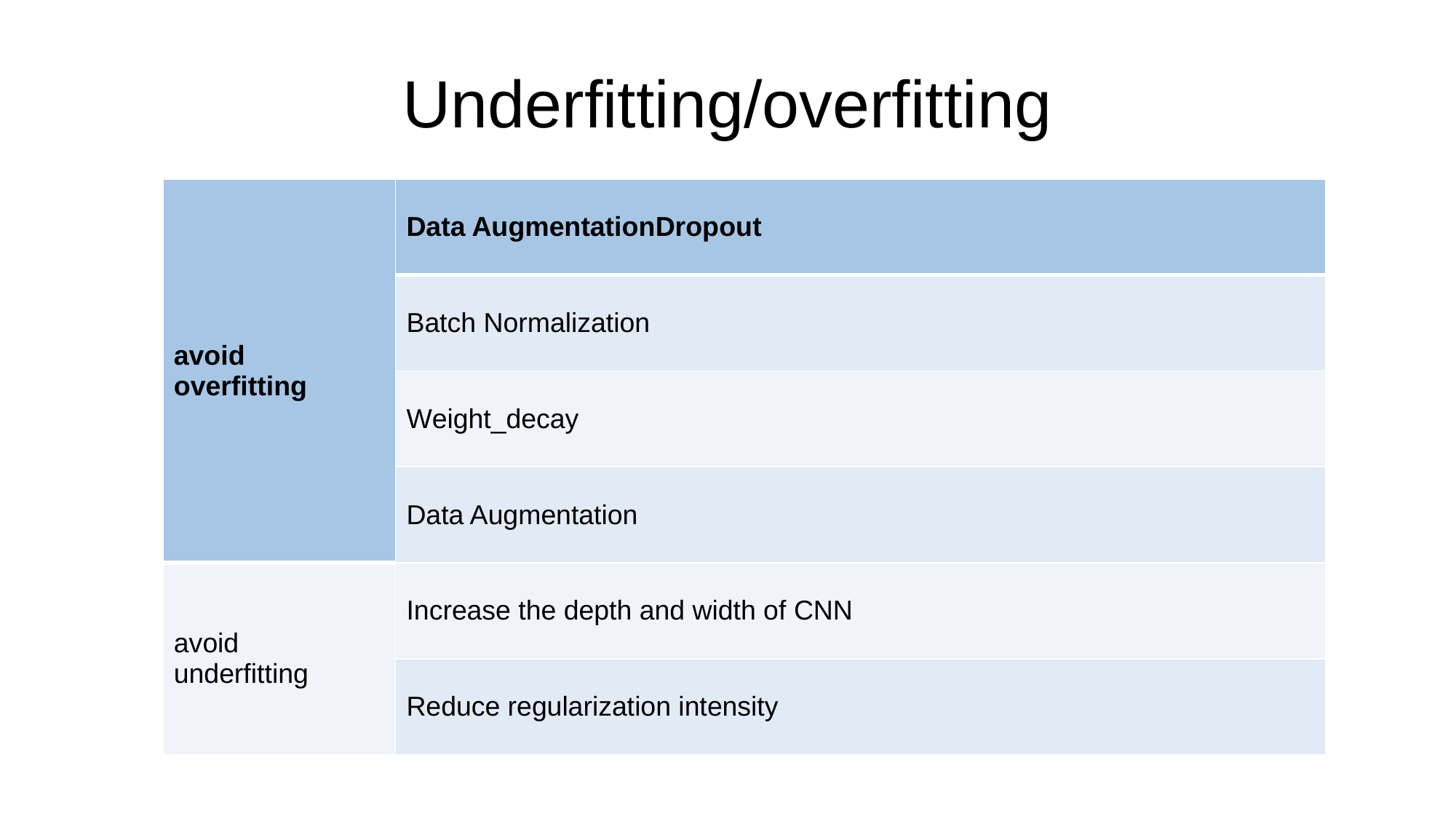

# Underfitting/overfitting
| avoid overfitting | Data AugmentationDropout |
| --- | --- |
|  | Batch Normalization |
|  | Weight\_decay |
|  | Data Augmentation |
| avoid underfitting | Increase the depth and width of CNN |
|  | Reduce regularization intensity |